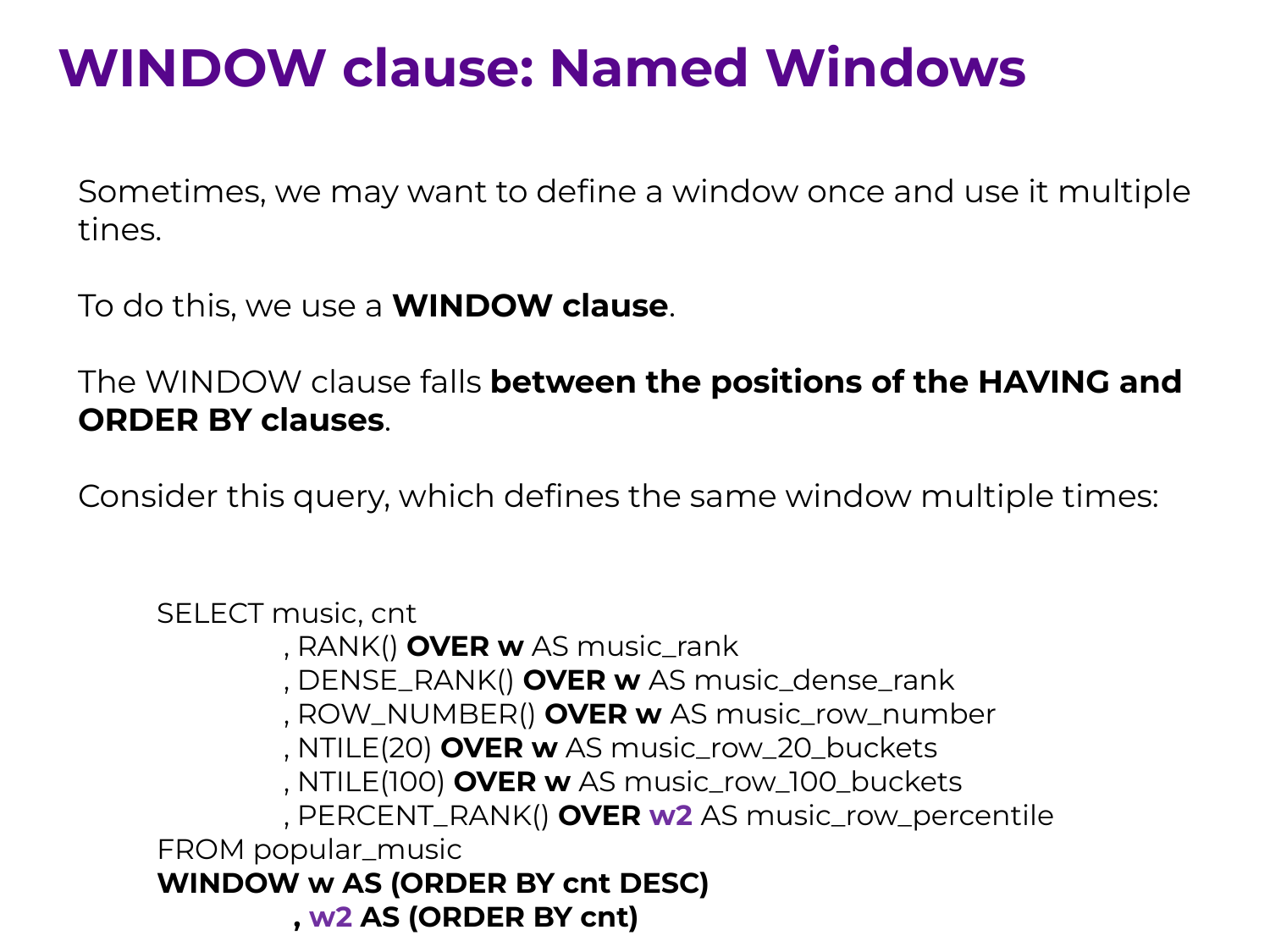

WINDOW clause: Named Windows
Sometimes, we may want to define a window once and use it multiple tines.

To do this, we use a WINDOW clause.

The WINDOW clause falls between the positions of the HAVING and ORDER BY clauses.

Consider this query, which defines the same window multiple times:

SELECT music, cnt
	, RANK() OVER w AS music_rank
	, DENSE_RANK() OVER w AS music_dense_rank
	, ROW_NUMBER() OVER w AS music_row_number
	, NTILE(20) OVER w AS music_row_20_buckets
	, NTILE(100) OVER w AS music_row_100_buckets
	, PERCENT_RANK() OVER w2 AS music_row_percentile
FROM popular_music
WINDOW w AS (ORDER BY cnt DESC)
                 , w2 AS (ORDER BY cnt)